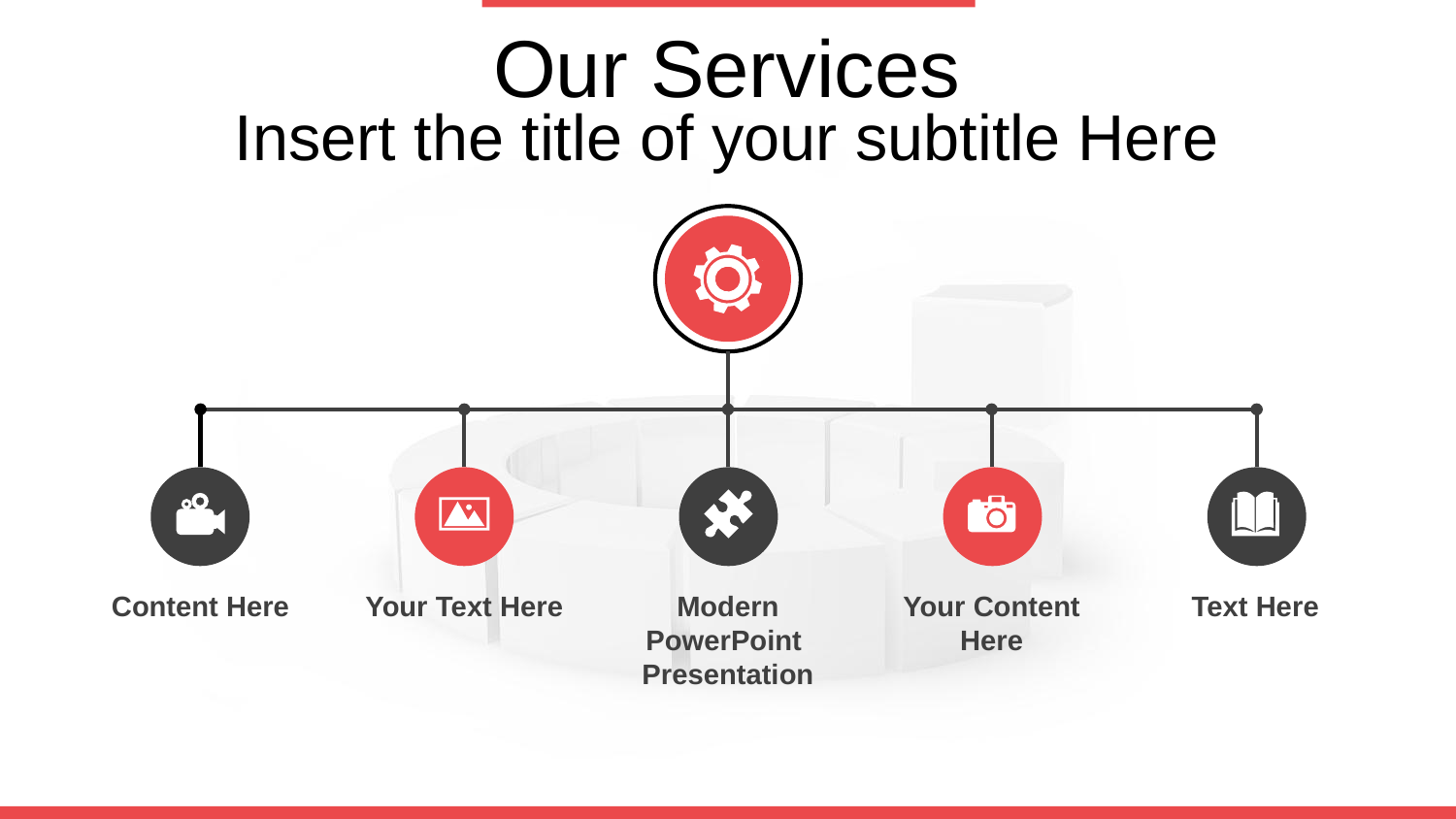

# Our Services
Insert the title of your subtitle Here

Content Here
Your Text Here
Modern PowerPoint  Presentation
Your Content Here
Text Here